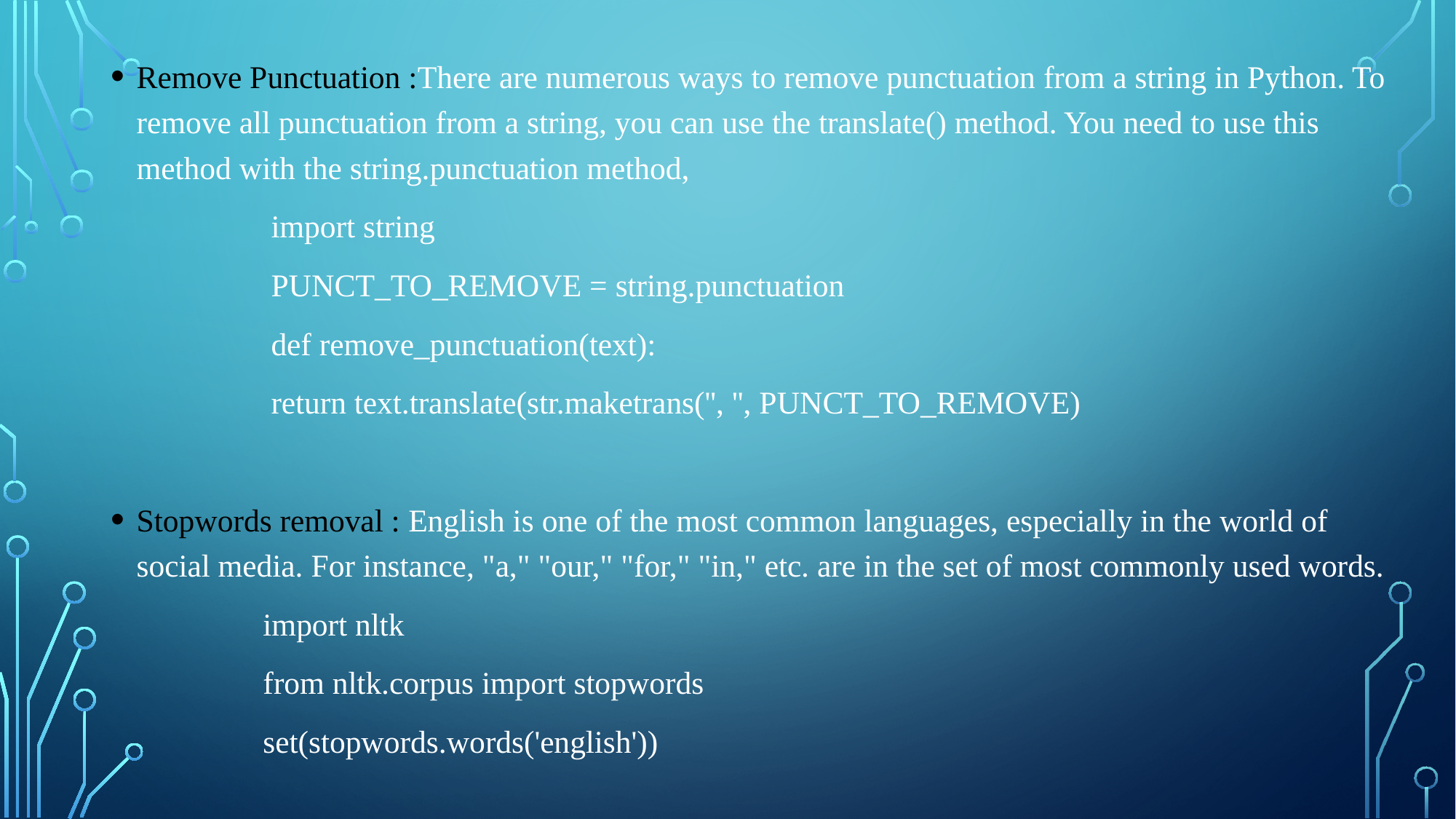

Remove Punctuation :There are numerous ways to remove punctuation from a string in Python. To remove all punctuation from a string, you can use the translate() method. You need to use this method with the string.punctuation method,
                    import string
                    PUNCT_TO_REMOVE = string.punctuation
                    def remove_punctuation(text):
                    return text.translate(str.maketrans('', '', PUNCT_TO_REMOVE)

Stopwords removal : English is one of the most common languages, especially in the world of social media. For instance, "a," "our," "for," "in," etc. are in the set of most commonly used words.
                   import nltk
                   from nltk.corpus import stopwords
                   set(stopwords.words('english'))